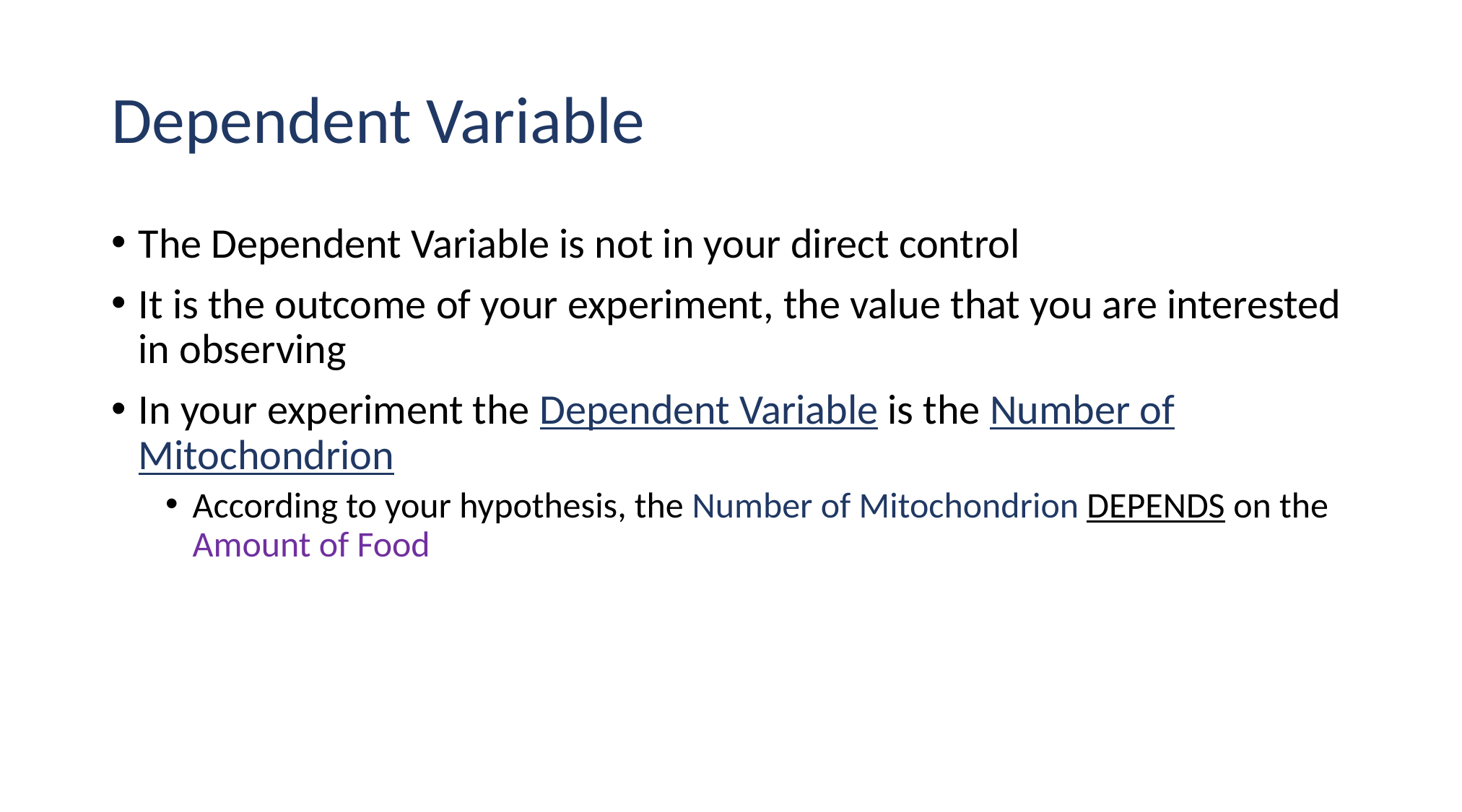

# Dependent Variable
The Dependent Variable is not in your direct control
It is the outcome of your experiment, the value that you are interested in observing
In your experiment the Dependent Variable is the Number of Mitochondrion
According to your hypothesis, the Number of Mitochondrion DEPENDS on the Amount of Food